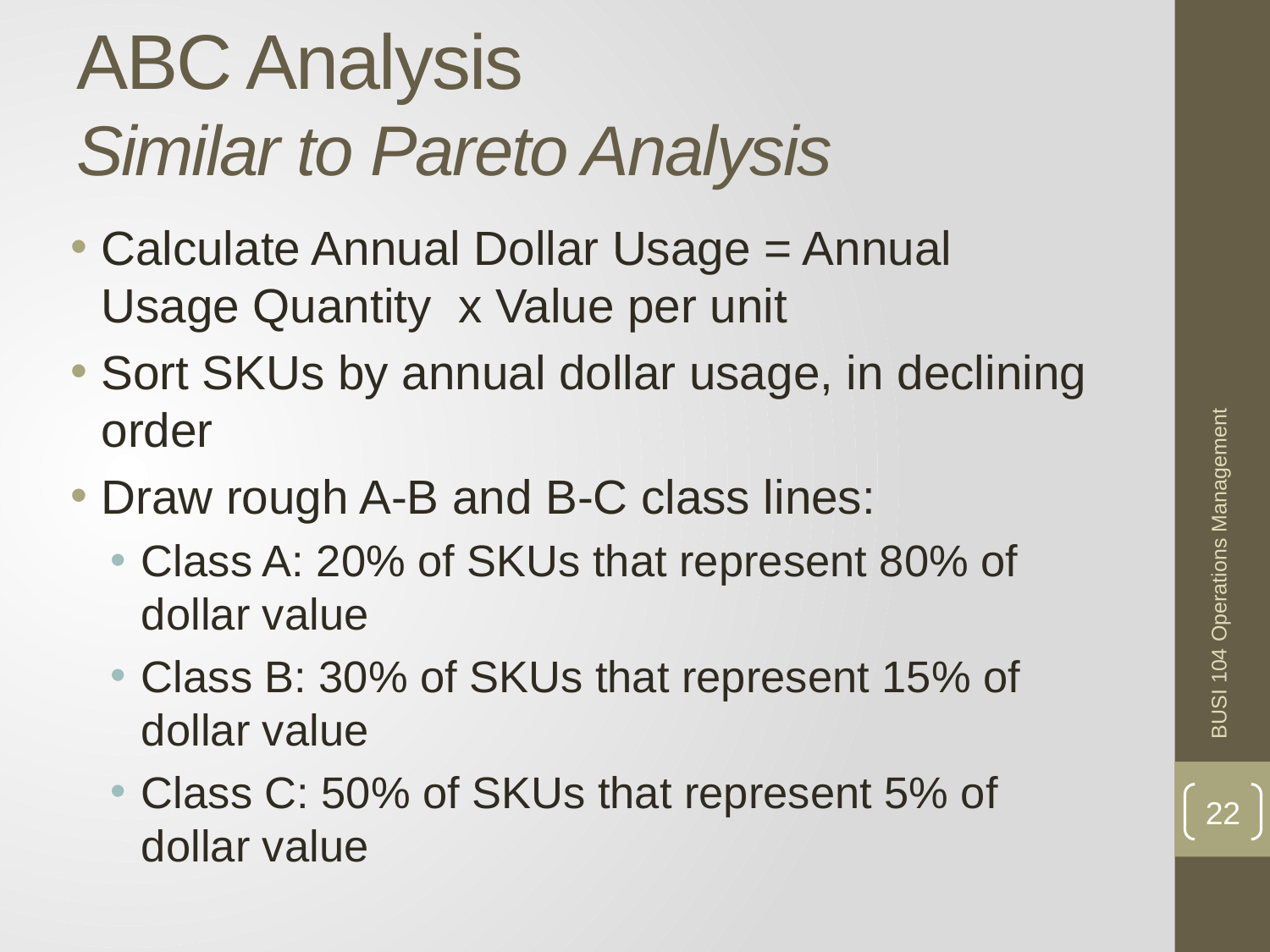

ABC Analysis
Similar to Pareto Analysis
Calculate Annual Dollar Usage = Annual Usage Quantity  x Value per unit
Sort SKUs by annual dollar usage, in declining order
Draw rough A-B and B-C class lines:
Class A: 20% of SKUs that represent 80% of dollar value
Class B: 30% of SKUs that represent 15% of dollar value
Class C: 50% of SKUs that represent 5% of dollar value

BUSI 104 Operations Management
22